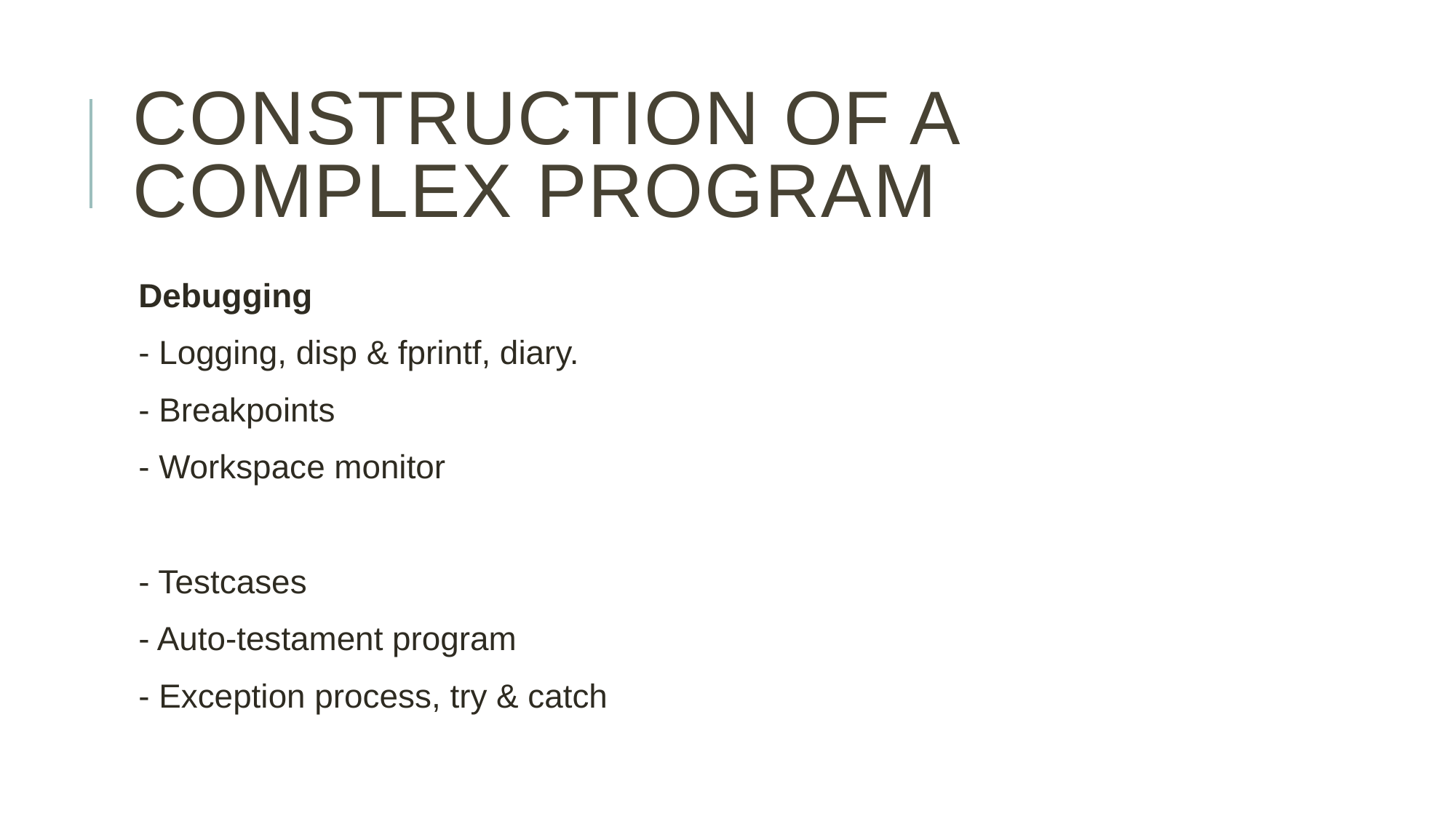

# CONSTRUCTION of a complex program
Debugging
- Logging, disp & fprintf, diary.
- Breakpoints
- Workspace monitor

- Testcases
- Auto-testament program
- Exception process, try & catch